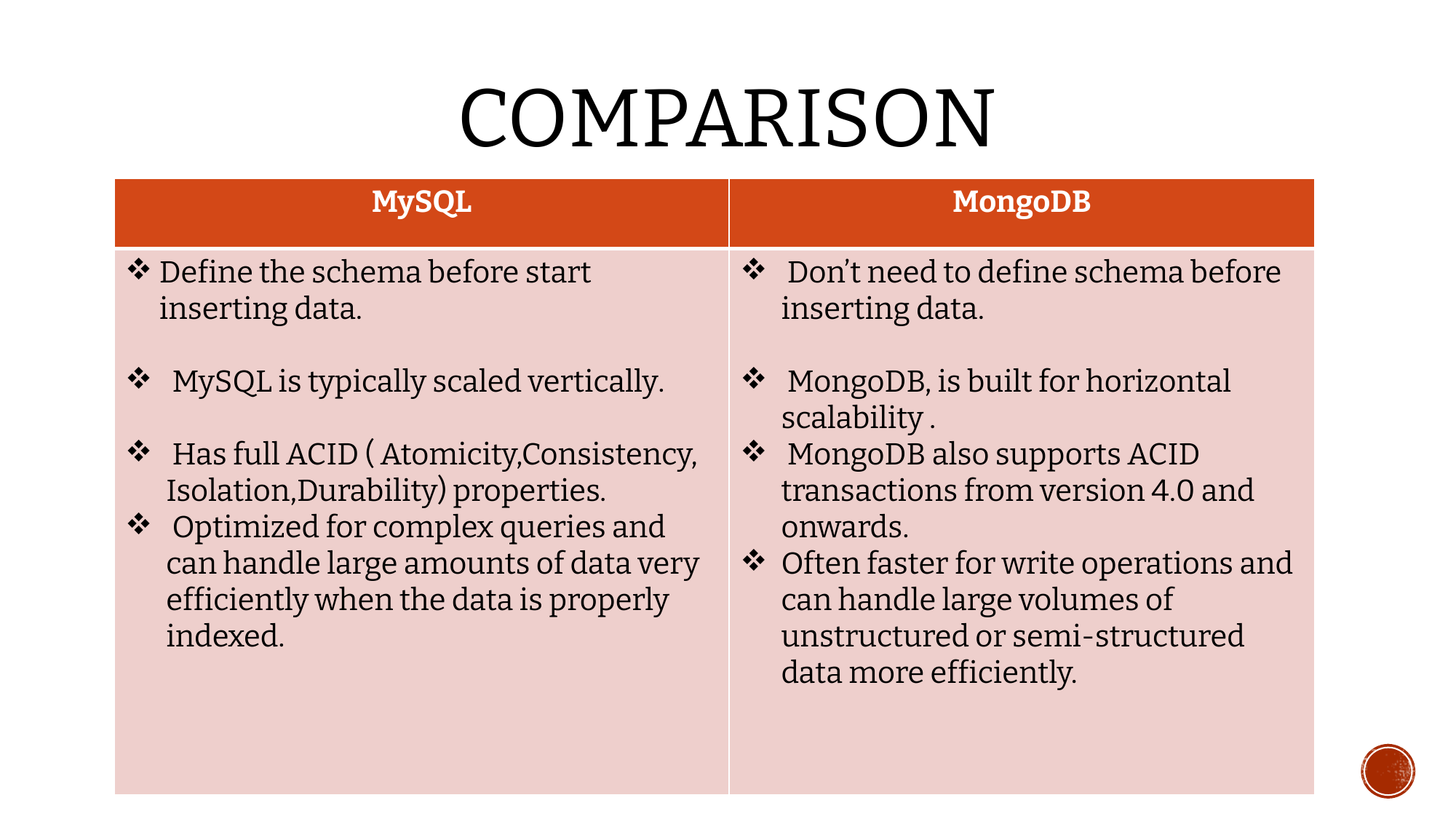

# comparison
| MySQL | MongoDB |
| --- | --- |
| Define the schema before start inserting data. MySQL is typically scaled vertically. Has full ACID ( Atomicity,Consistency, Isolation,Durability) properties. Optimized for complex queries and can handle large amounts of data very efficiently when the data is properly indexed. | Don’t need to define schema before inserting data. MongoDB, is built for horizontal scalability . MongoDB also supports ACID transactions from version 4.0 and onwards. Often faster for write operations and can handle large volumes of unstructured or semi-structured data more efficiently. |